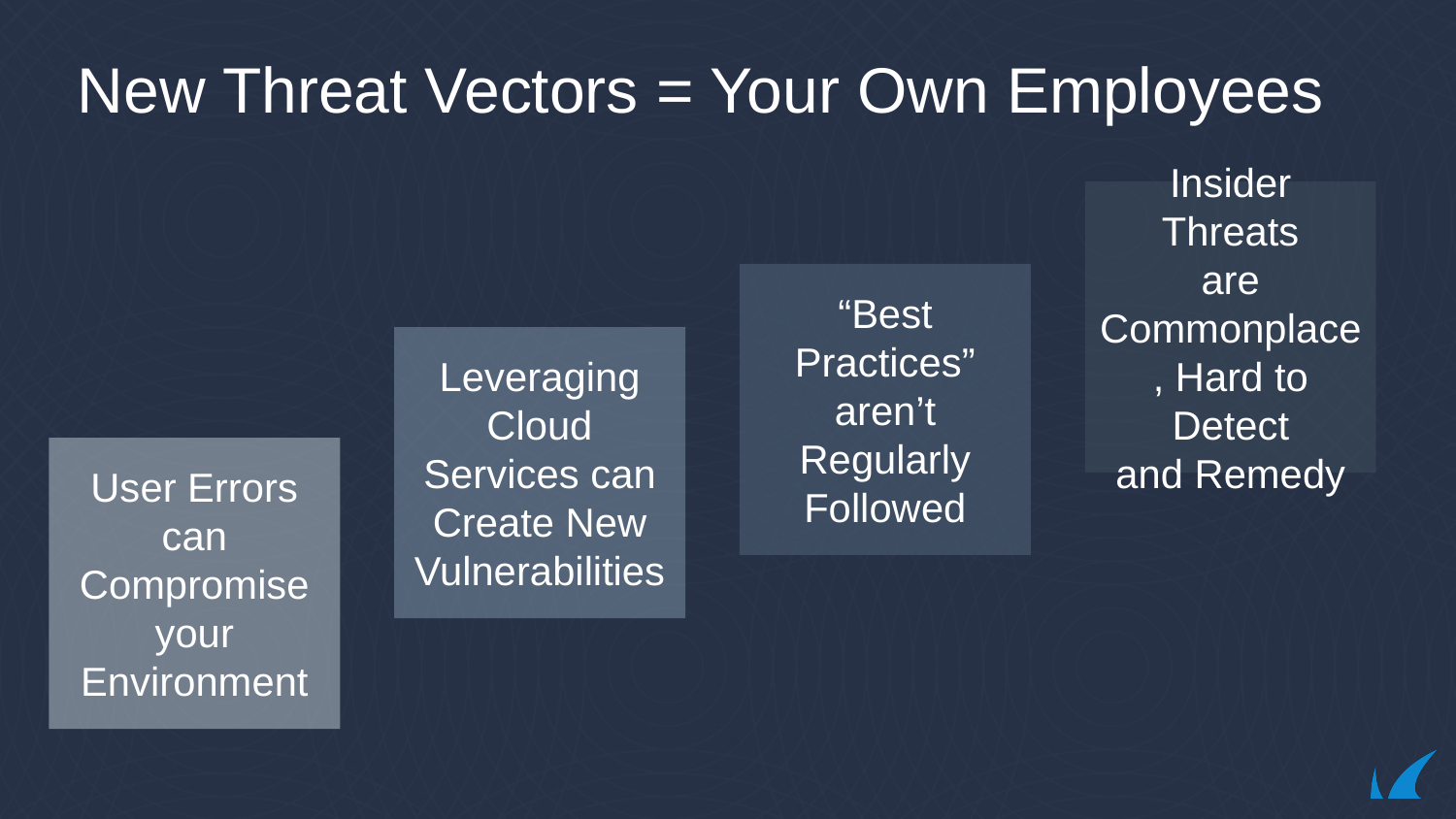

# New Threat Vectors = Your Own Employees
Insider Threats
are Commonplace, Hard to Detect
and Remedy
“Best Practices” aren’t Regularly Followed
Leveraging Cloud Services can Create New Vulnerabilities
User Errors can Compromise your
Environment